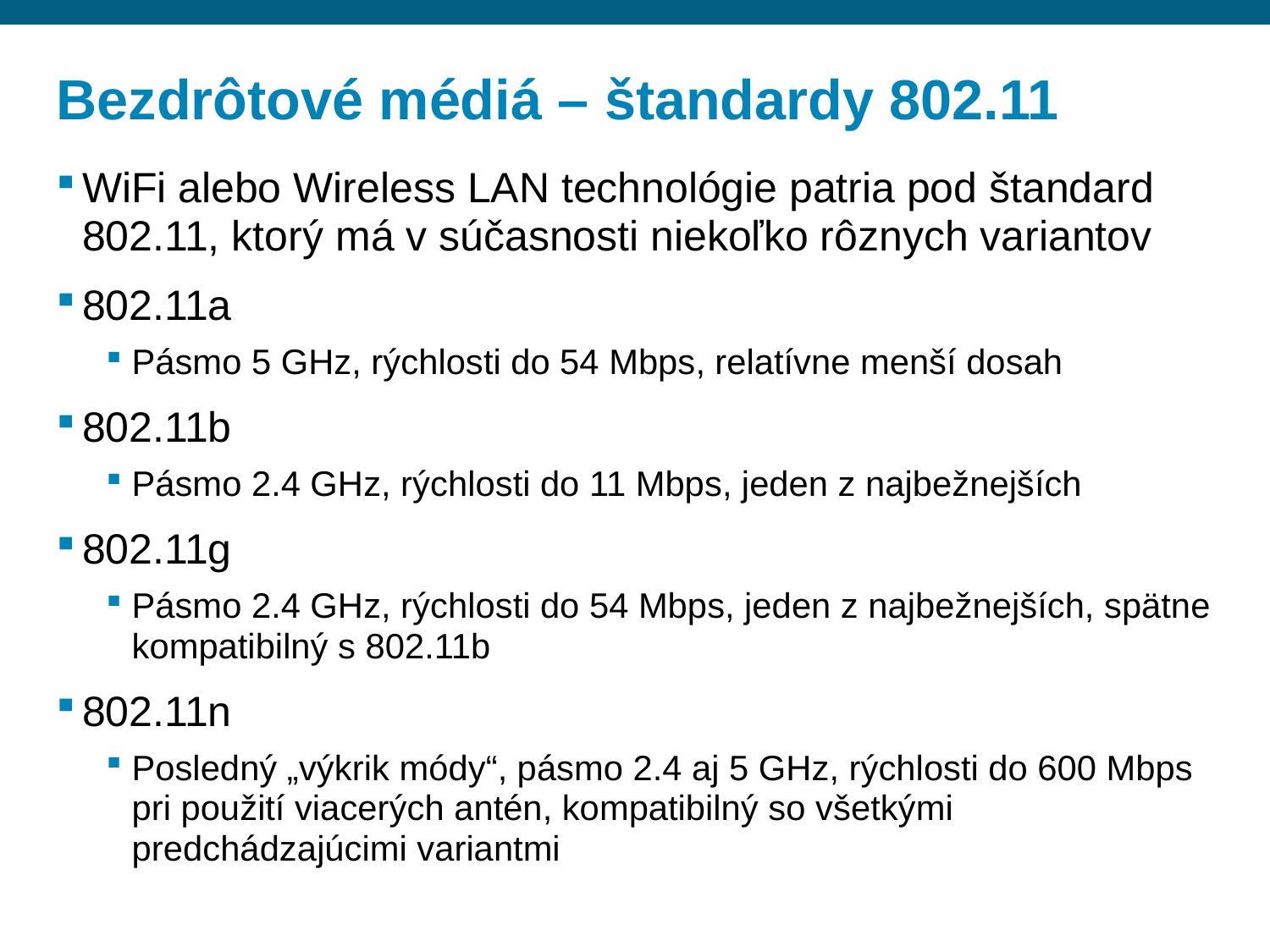

# Bezdrôtové médiá – štandardy 802.11
WiFi alebo Wireless LAN technológie patria pod štandard 802.11, ktorý má v súčasnosti niekoľko rôznych variantov
802.11a
Pásmo 5 GHz, rýchlosti do 54 Mbps, relatívne menší dosah
802.11b
Pásmo 2.4 GHz, rýchlosti do 11 Mbps, jeden z najbežnejších
802.11g
Pásmo 2.4 GHz, rýchlosti do 54 Mbps, jeden z najbežnejších, spätne kompatibilný s 802.11b
802.11n
Posledný „výkrik módy“, pásmo 2.4 aj 5 GHz, rýchlosti do 600 Mbps pri použití viacerých antén, kompatibilný so všetkými predchádzajúcimi variantmi